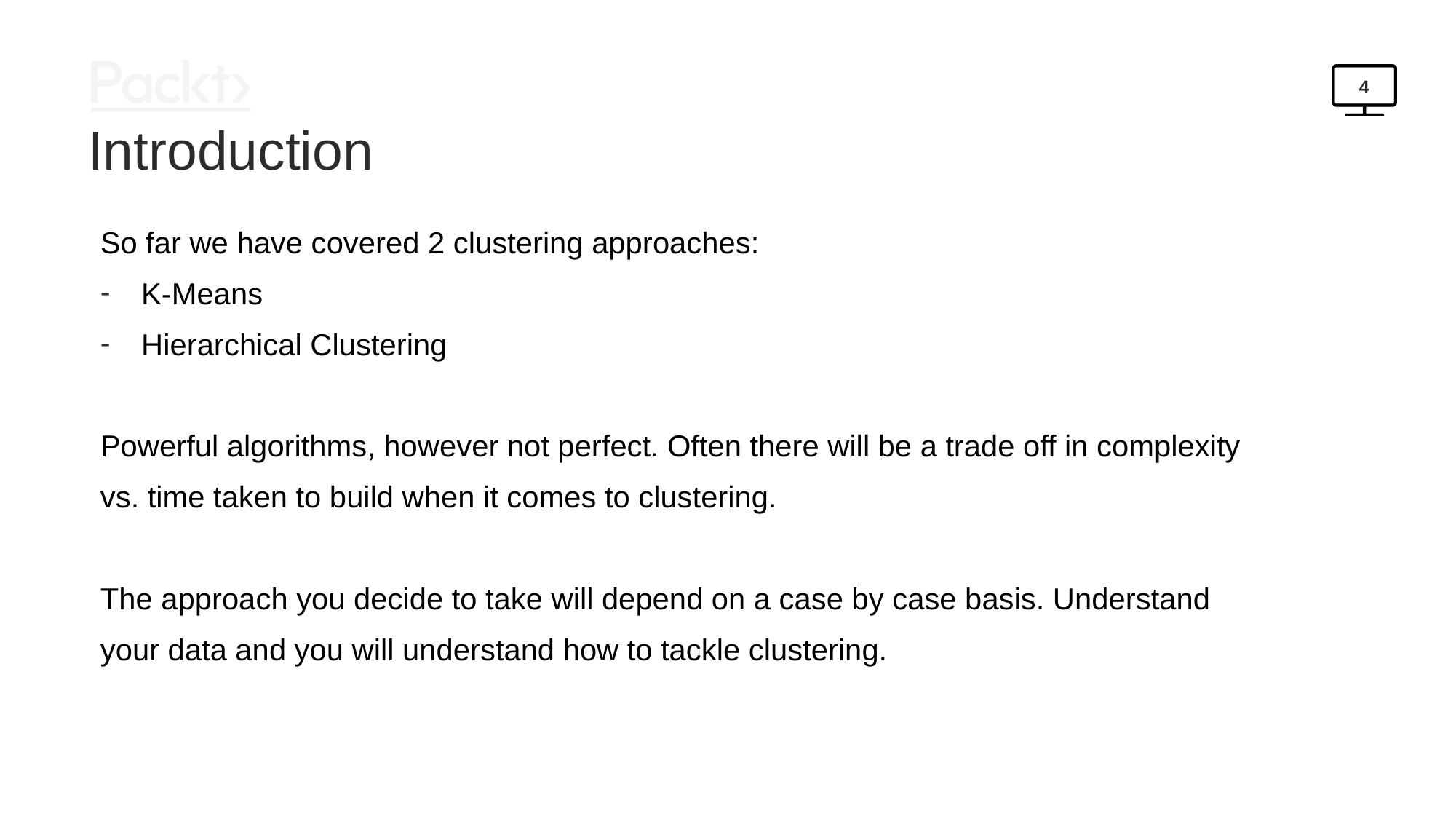

4
Introduction
So far we have covered 2 clustering approaches:
K-Means
Hierarchical Clustering

Powerful algorithms, however not perfect. Often there will be a trade off in complexity vs. time taken to build when it comes to clustering.

The approach you decide to take will depend on a case by case basis. Understand your data and you will understand how to tackle clustering.